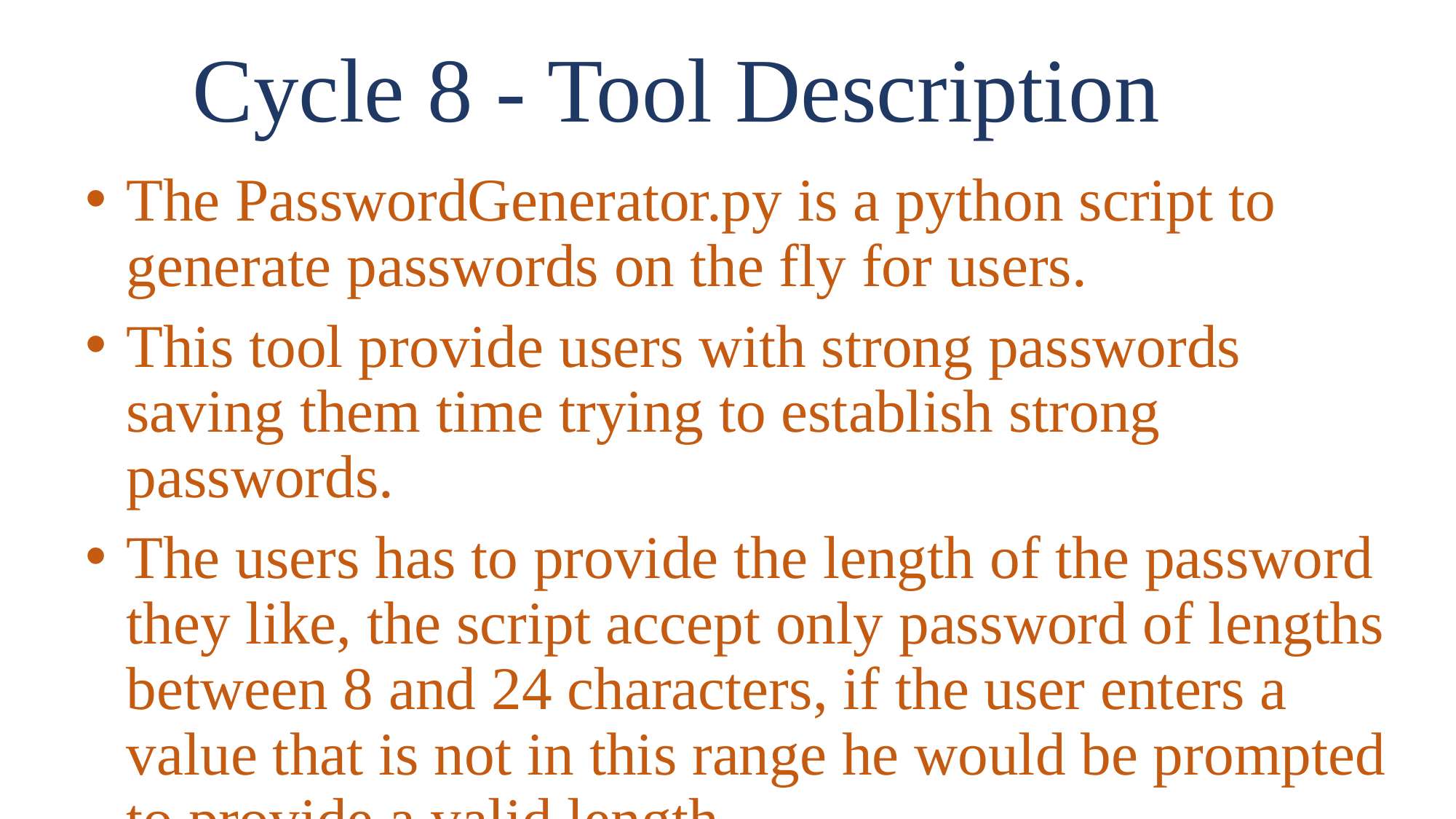

# Cycle 8 - Tool Description
The PasswordGenerator.py is a python script to generate passwords on the fly for users.
This tool provide users with strong passwords saving them time trying to establish strong passwords.
The users has to provide the length of the password they like, the script accept only password of lengths between 8 and 24 characters, if the user enters a value that is not in this range he would be prompted to provide a valid length.